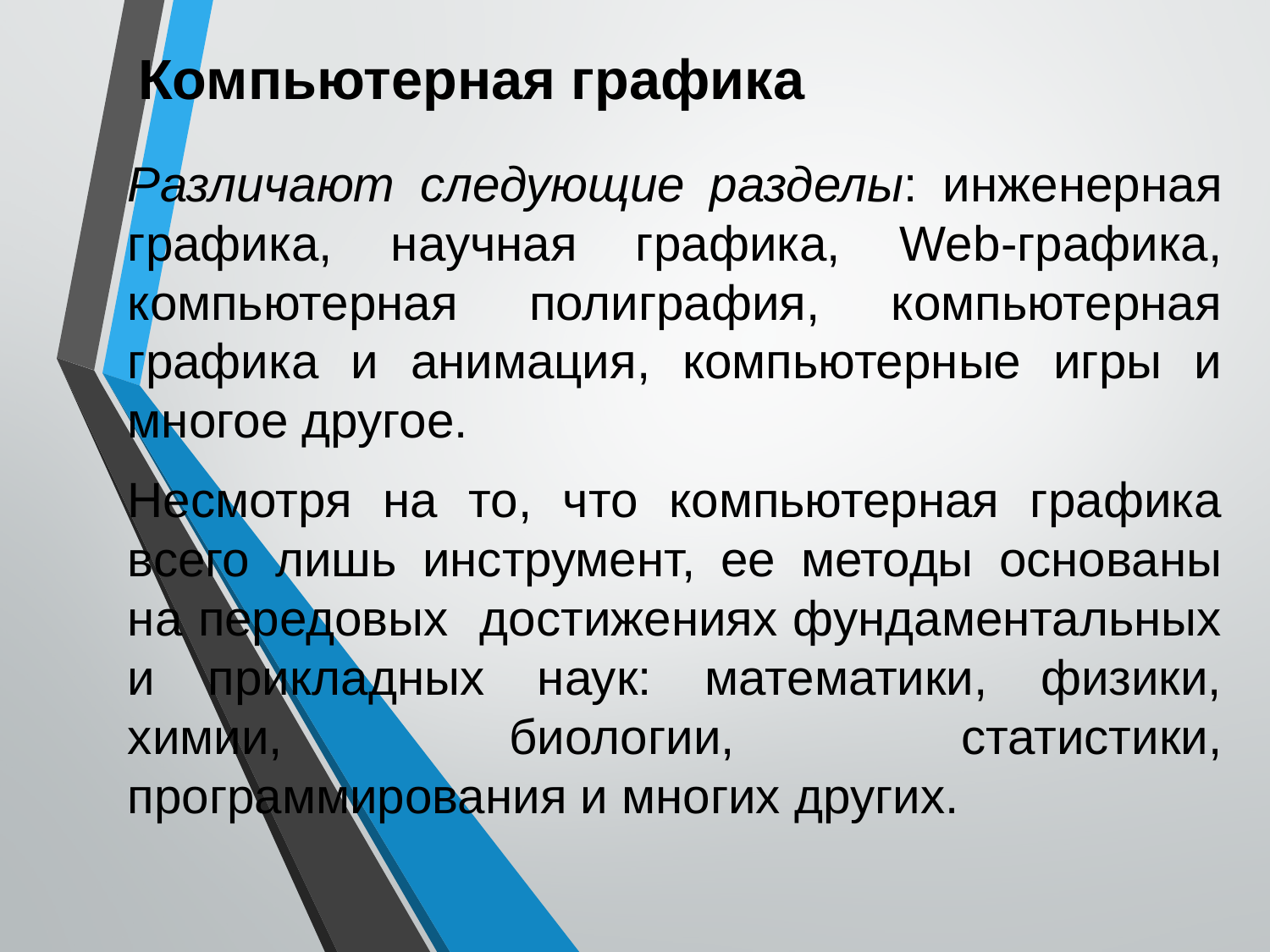

Компьютерная графика
Различают следующие разделы: инженерная графика, научная графика, Web-графика, компьютерная полиграфия, компьютерная графика и анимация, компьютерные игры и многое другое.
Несмотря на то, что компьютерная графика всего лишь инструмент, ее методы основаны на передовых  достижениях фундаментальных и прикладных наук: математики, физики, химии, биологии, статистики, программирования и многих других.